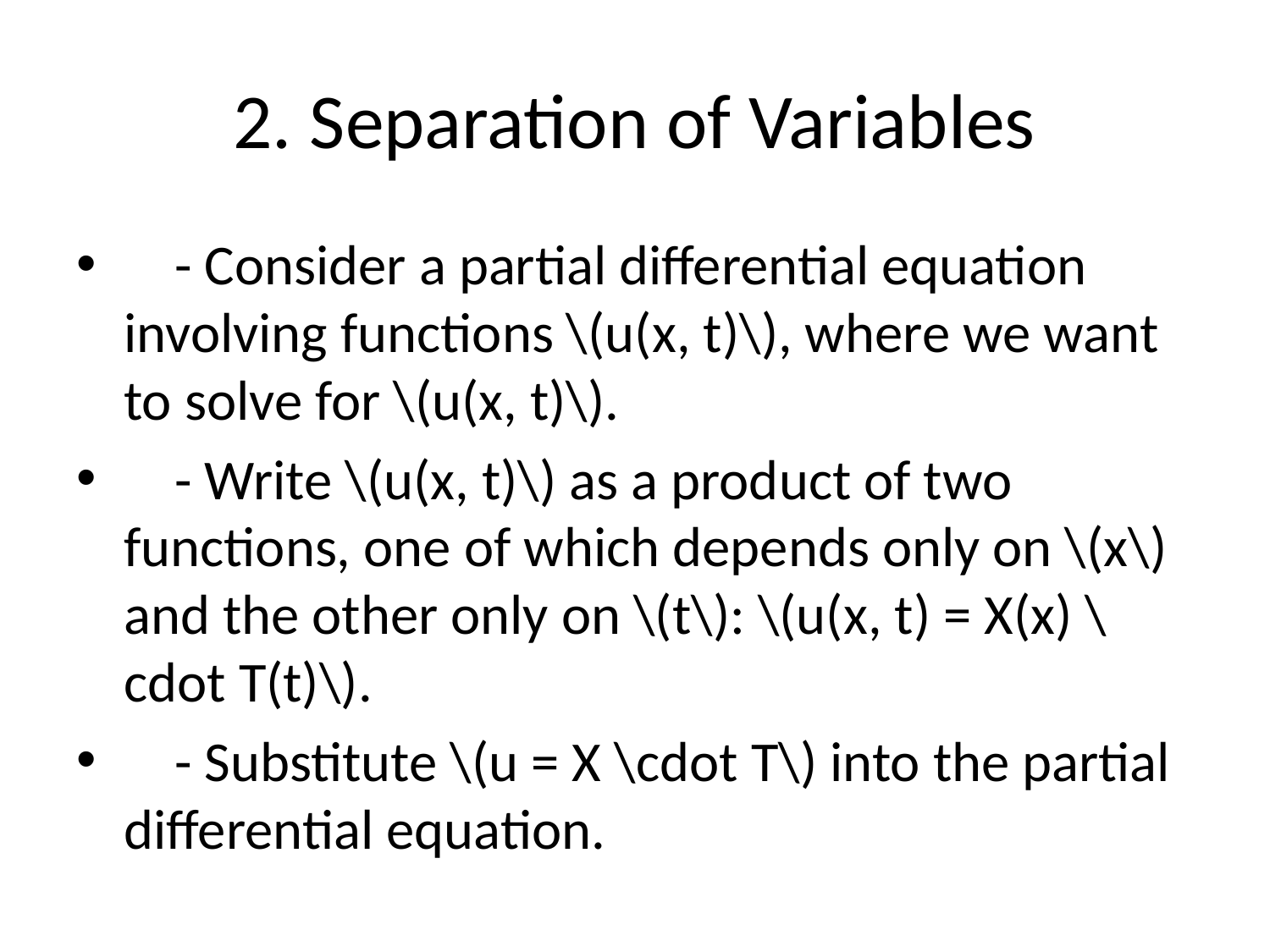

# 2. Separation of Variables
    - Consider a partial differential equation involving functions \(u(x, t)\), where we want to solve for \(u(x, t)\).
    - Write \(u(x, t)\) as a product of two functions, one of which depends only on \(x\) and the other only on \(t\): \(u(x, t) = X(x) \cdot T(t)\).
    - Substitute \(u = X \cdot T\) into the partial differential equation.